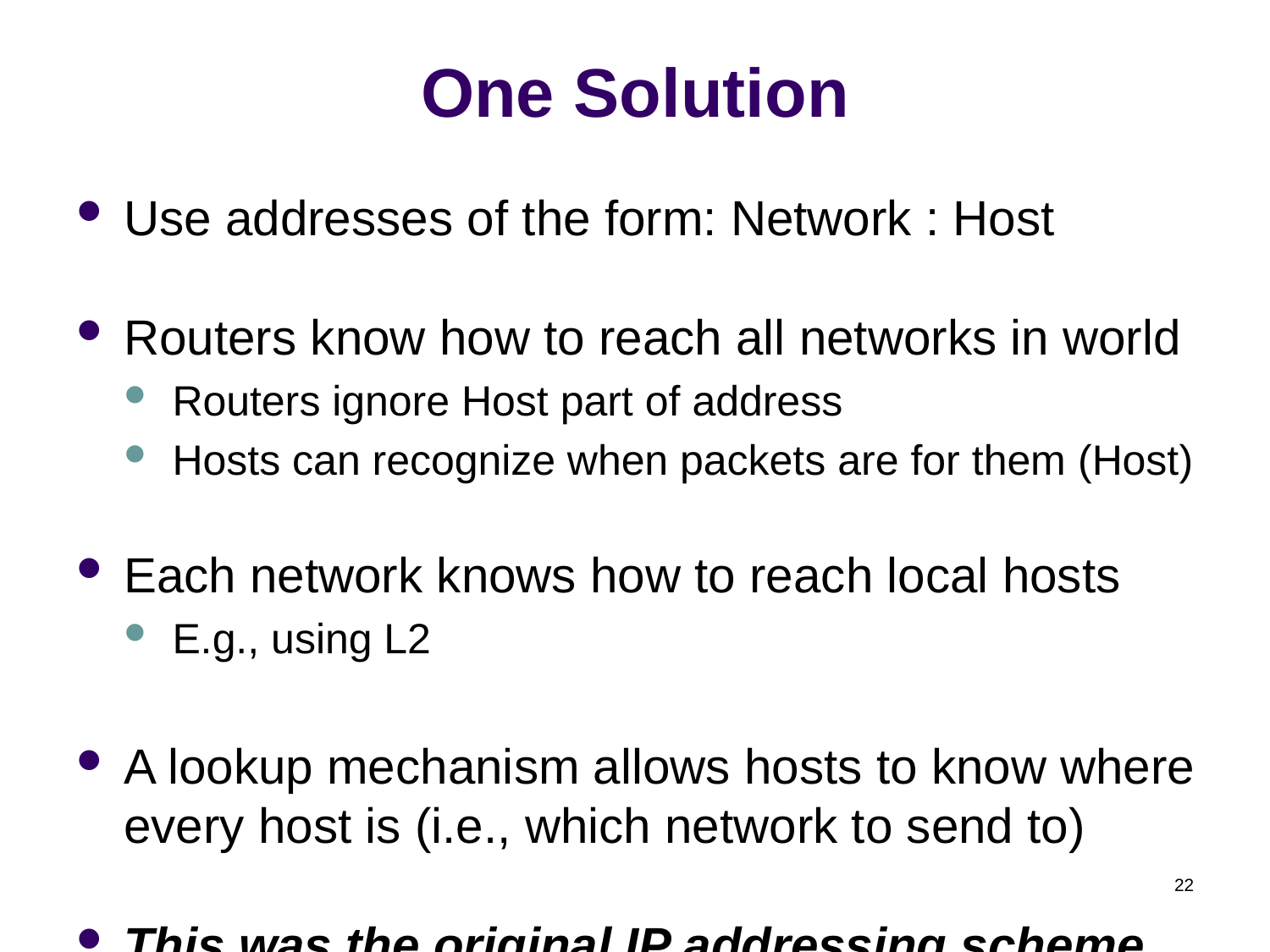

# One Solution
Use addresses of the form: Network : Host

Routers know how to reach all networks in world
Routers ignore Host part of address
Hosts can recognize when packets are for them (Host)

Each network knows how to reach local hosts
E.g., using L2

A lookup mechanism allows hosts to know where every host is (i.e., which network to send to)

This was the original IP addressing scheme
22